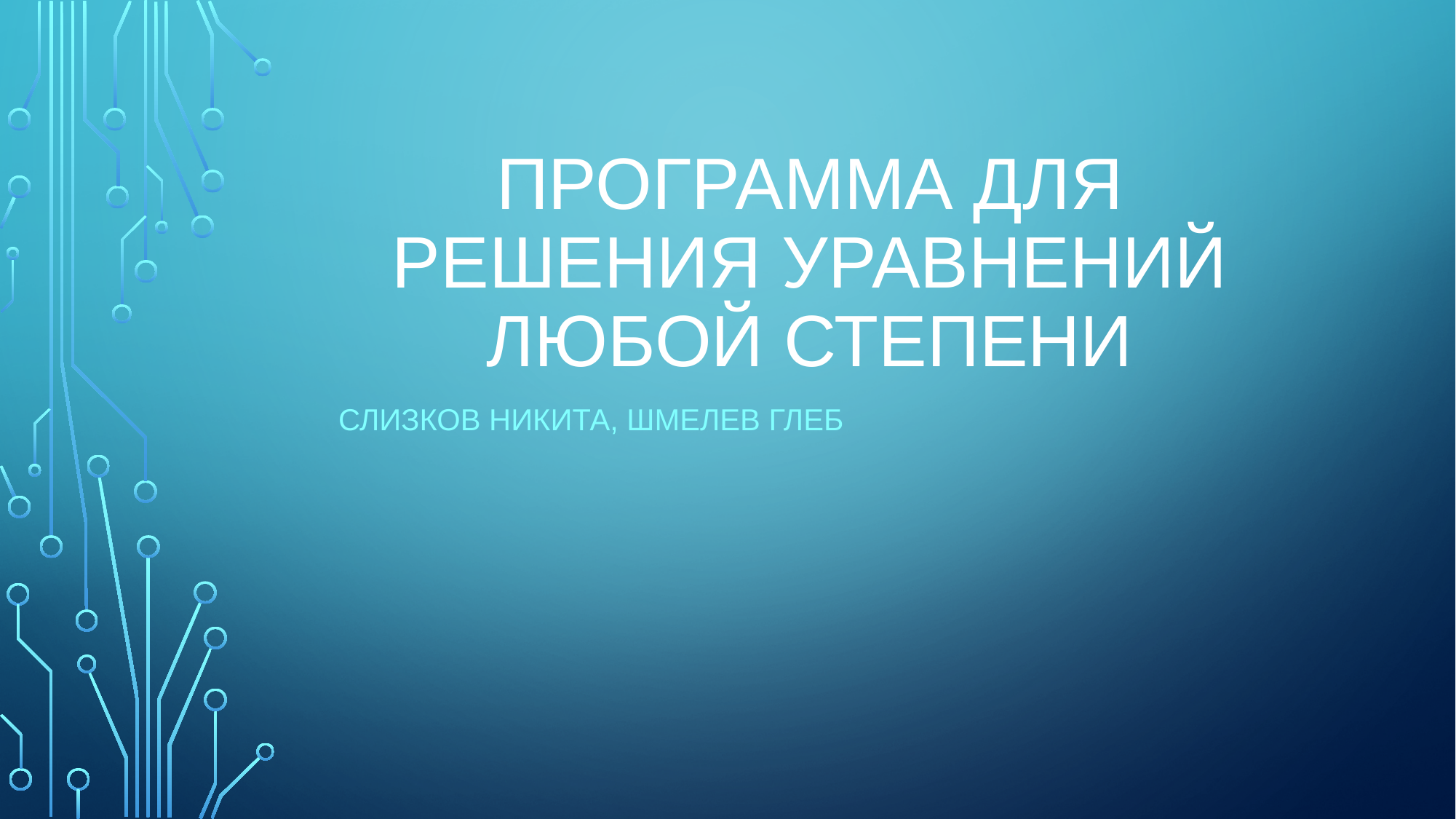

# программа для решения уравнений любой степени
Слизков Никита, Шмелев Глеб